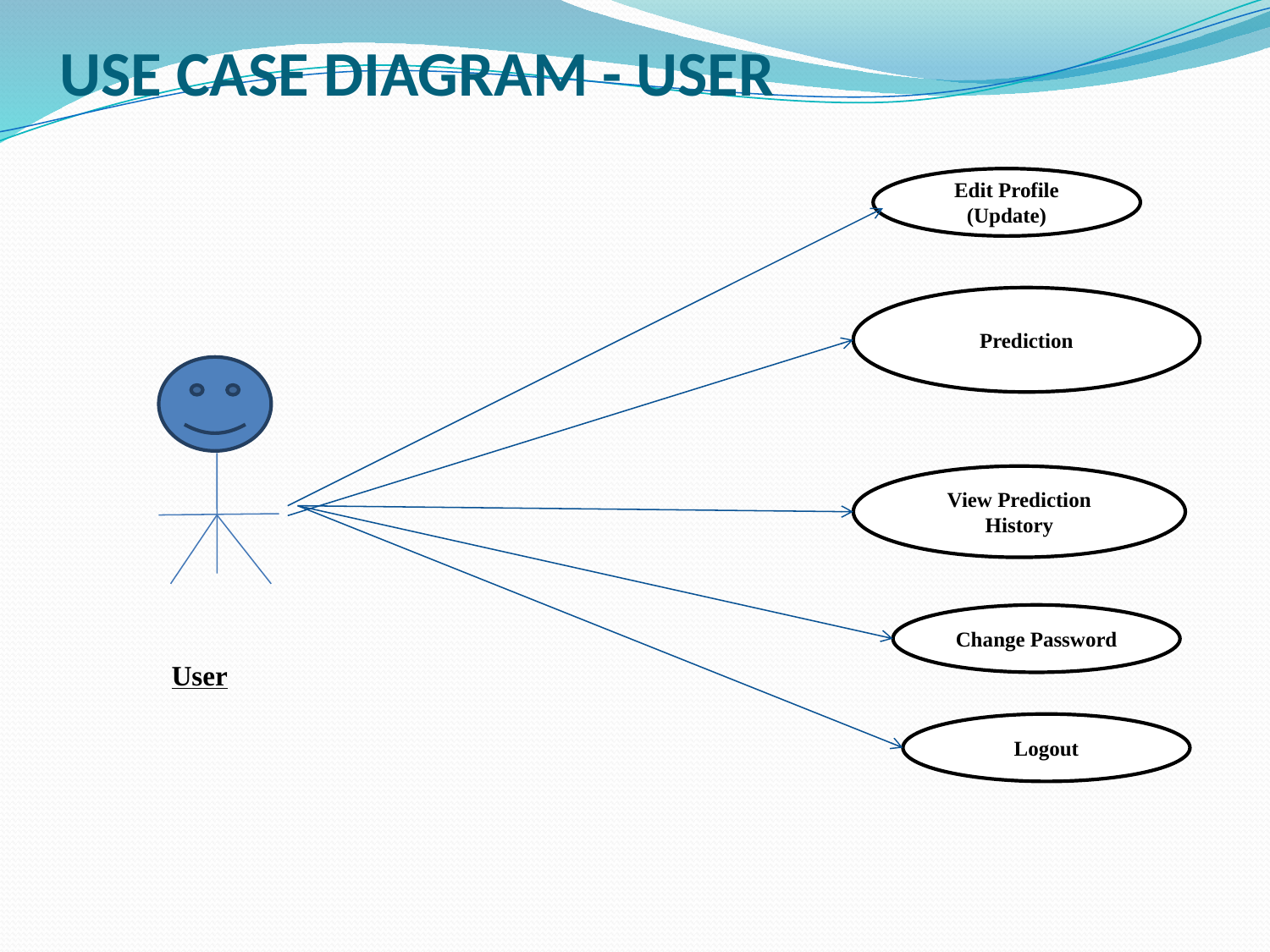

# USE CASE DIAGRAM - USER
Edit Profile
(Update)
Prediction

View Prediction History

User

Change Password
Logout